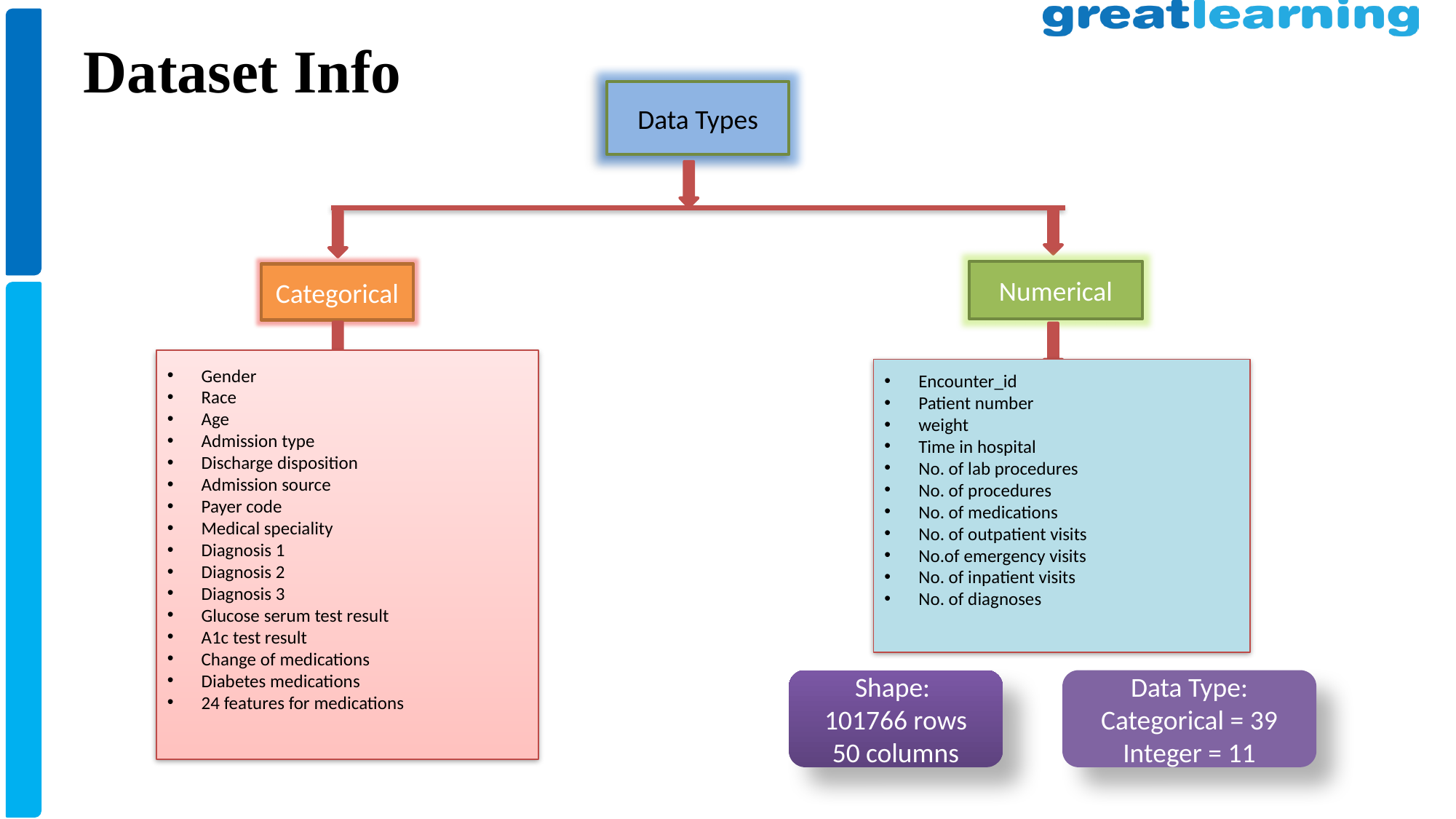

Dataset Info

Data Types

Numerical
Categorical

Gender
Race
Age
Admission type
Discharge disposition
Admission source
Payer code
Medical speciality
Diagnosis 1
Diagnosis 2
Diagnosis 3
Glucose serum test result
A1c test result
Change of medications
Diabetes medications
24 features for medications

Encounter_id
Patient number
weight
Time in hospital
No. of lab procedures
No. of procedures
No. of medications
No. of outpatient visits
No.of emergency visits
No. of inpatient visits
No. of diagnoses

Data Type:
Categorical = 39
Integer = 11
Shape:
101766 rows
50 columns